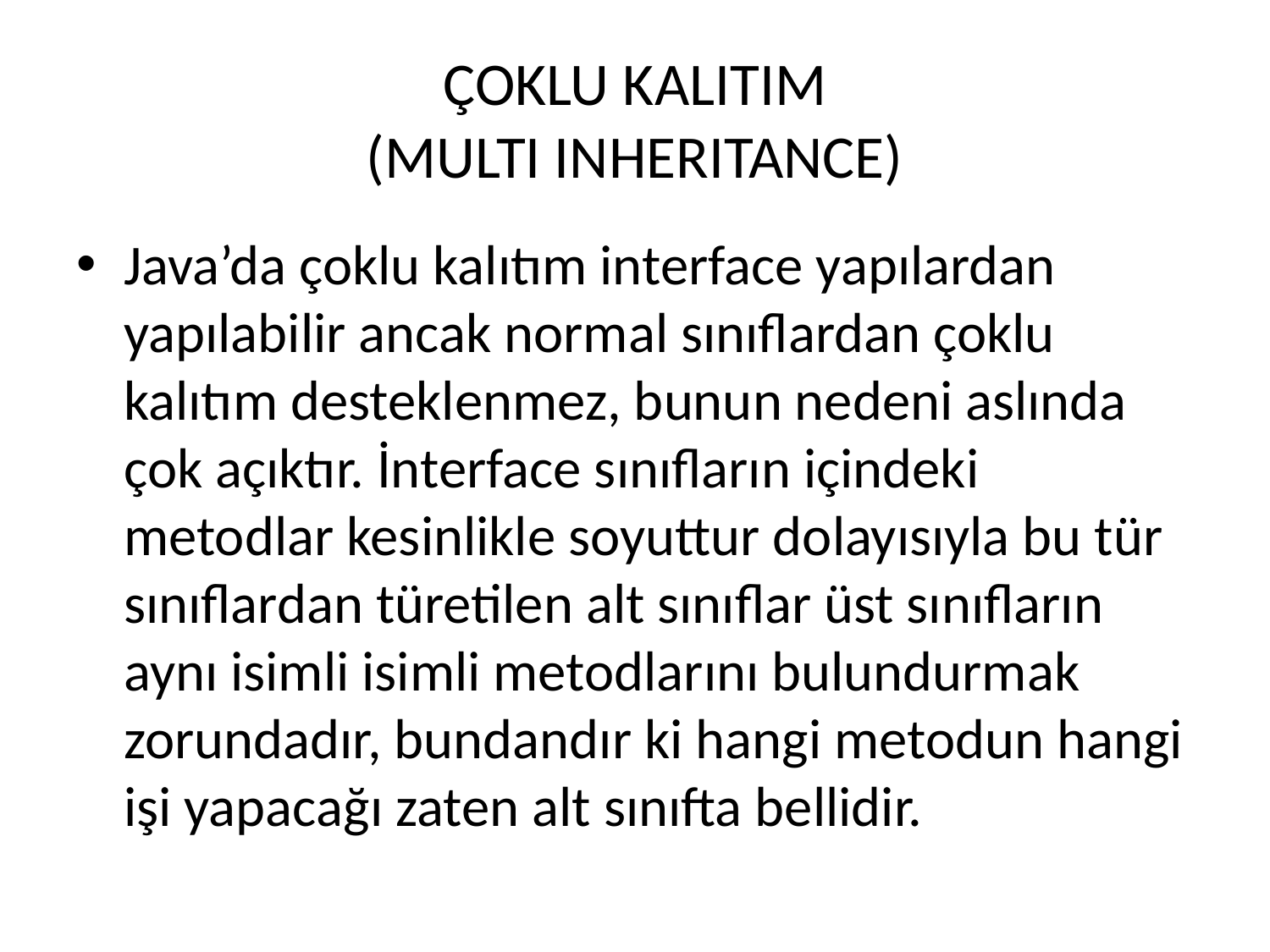

# ÇOKLU KALITIM (MULTI INHERITANCE)
Java’da çoklu kalıtım interface yapılardan yapılabilir ancak normal sınıflardan çoklu kalıtım desteklenmez, bunun nedeni aslında çok açıktır. İnterface sınıfların içindeki metodlar kesinlikle soyuttur dolayısıyla bu tür sınıflardan türetilen alt sınıflar üst sınıfların aynı isimli isimli metodlarını bulundurmak zorundadır, bundandır ki hangi metodun hangi işi yapacağı zaten alt sınıfta bellidir.